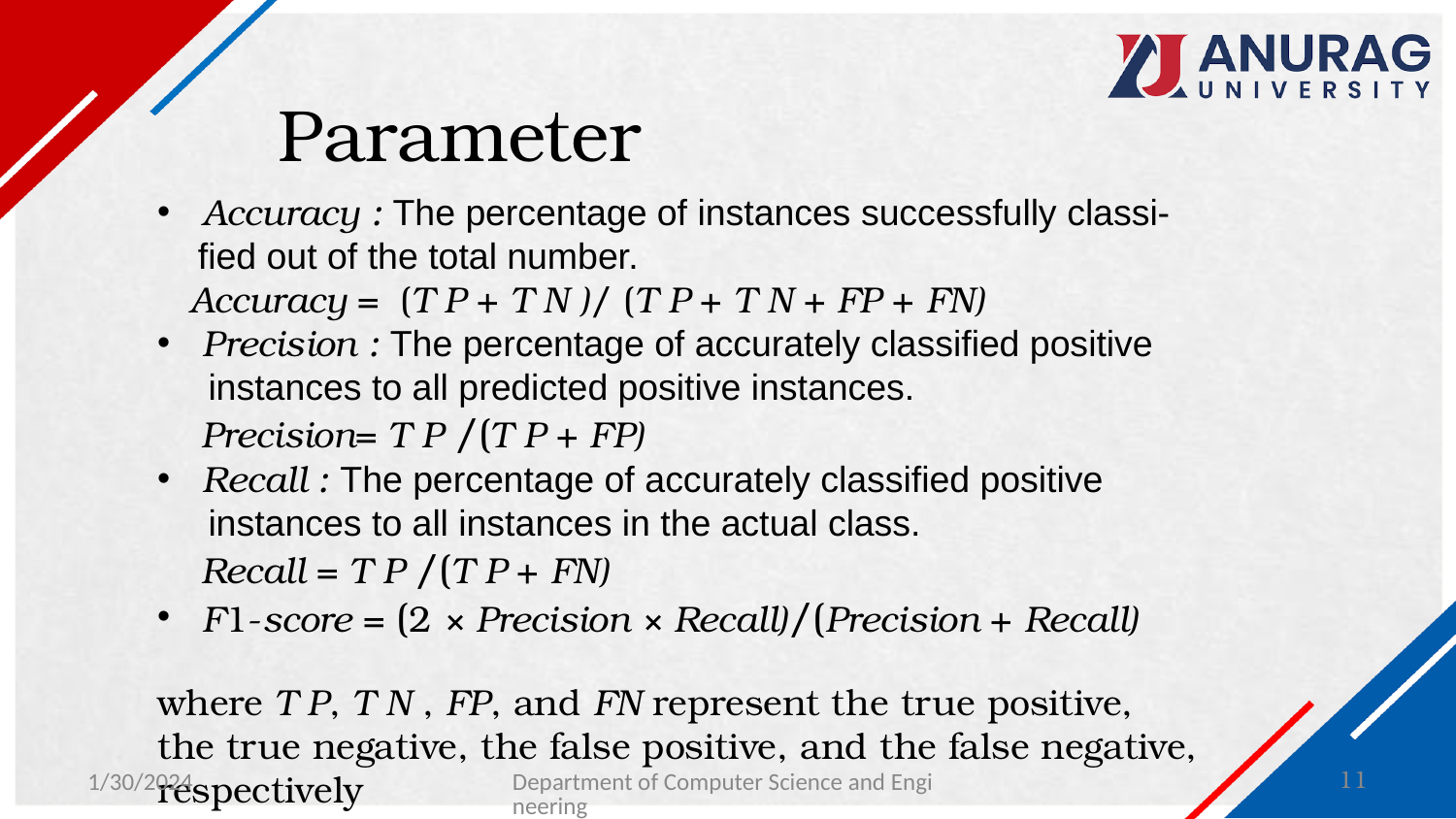

# Parameter

Accuracy : The percentage of instances successfully classi-
    fied out of the total number.
   Accuracy =  (T P + T N )/ (T P + T N + FP + FN)
Precision : The percentage of accurately classified positive
     instances to all predicted positive instances.
    Precision= T P /(T P + FP)
Recall : The percentage of accurately classified positive
     instances to all instances in the actual class.
    Recall = T P /(T P + FN)
F1-score = (2 × Precision × Recall)/(Precision + Recall)

where T P, T N , FP, and FN represent the true positive,
the true negative, the false positive, and the false negative,
respectively

1/30/2024
Department of Computer Science and Engineering
11